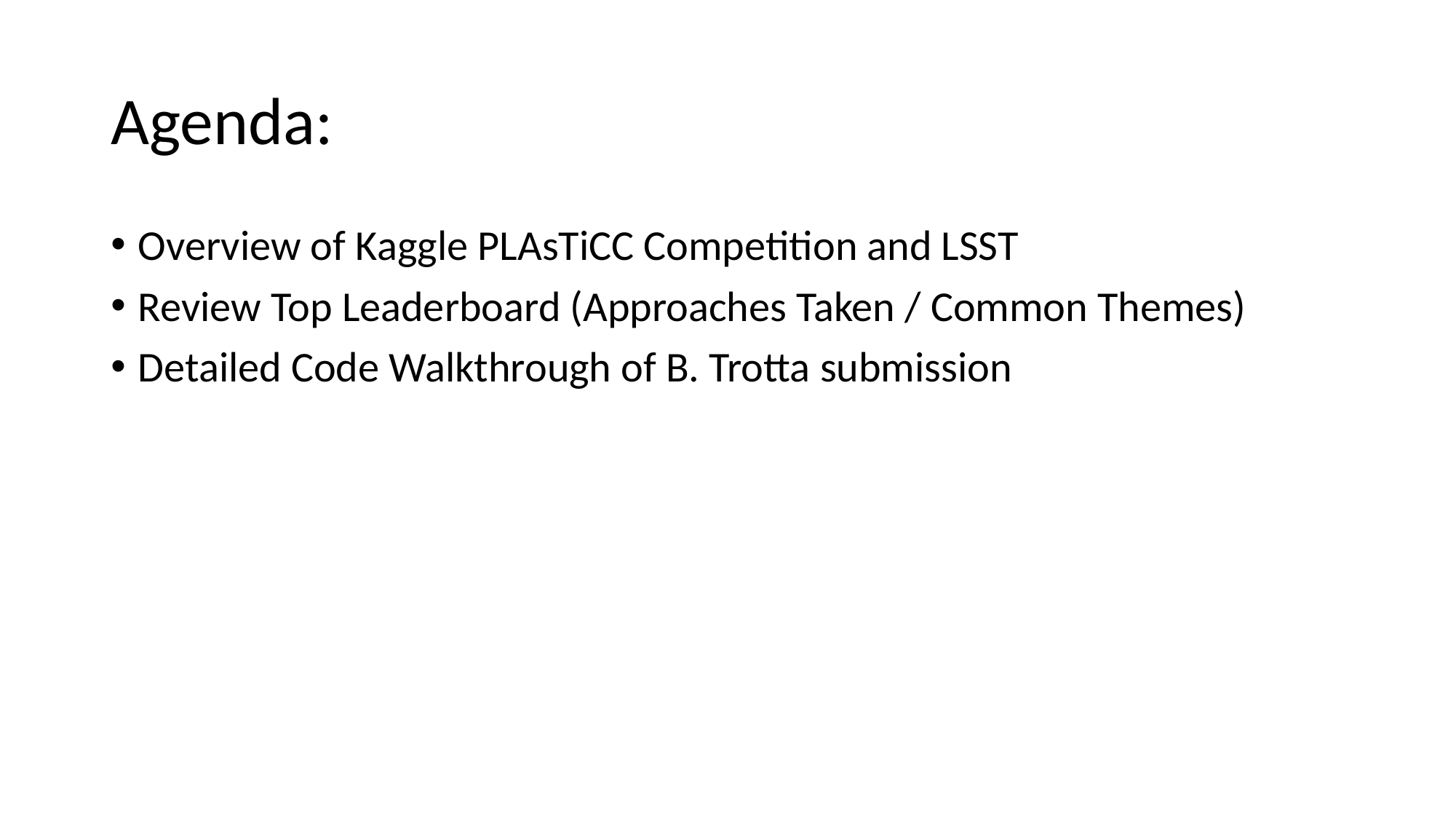

# Agenda:
Overview of Kaggle PLAsTiCC Competition and LSST
Review Top Leaderboard (Approaches Taken / Common Themes)
Detailed Code Walkthrough of B. Trotta submission